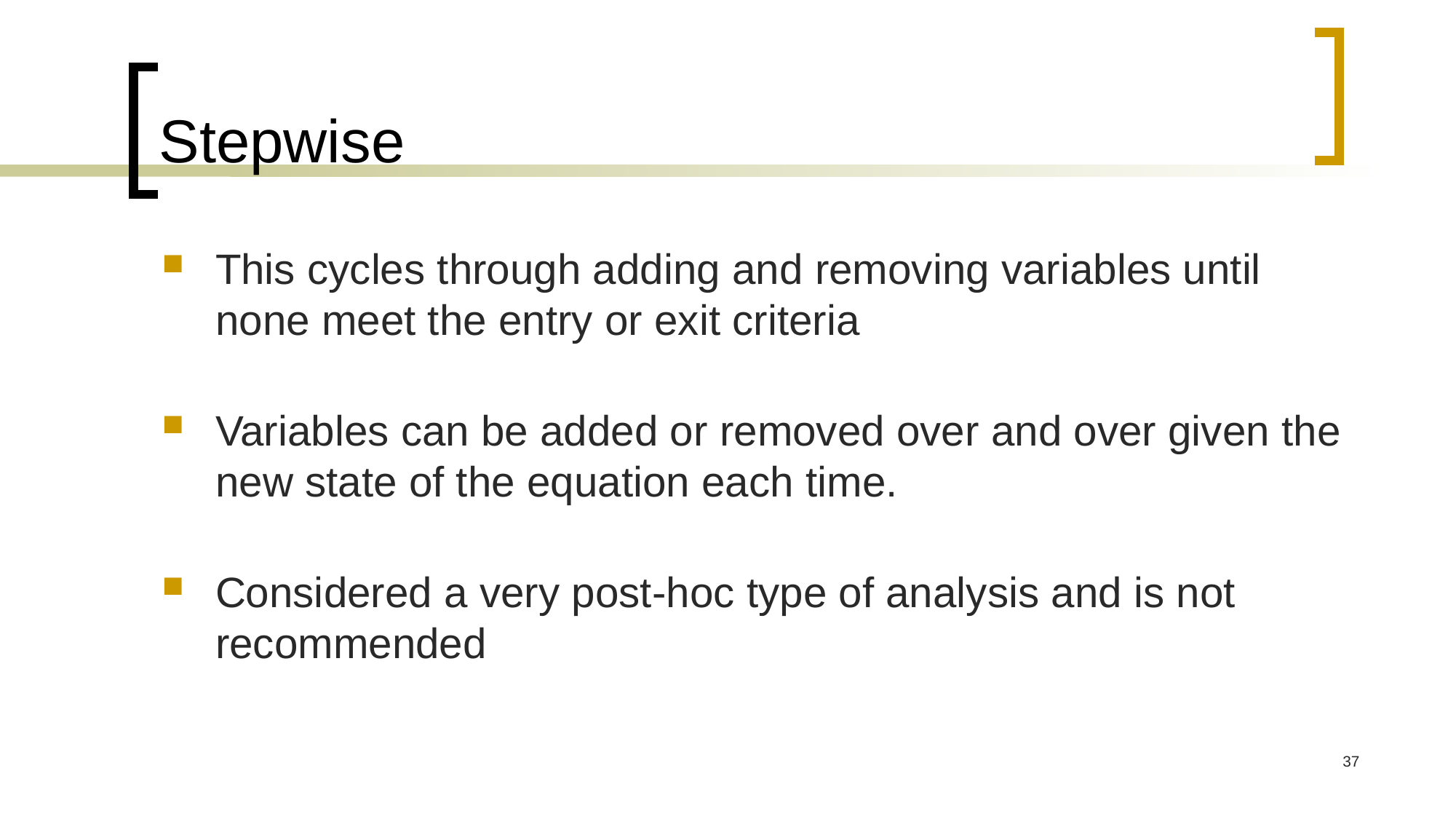

# Stepwise
This cycles through adding and removing variables until none meet the entry or exit criteria
Variables can be added or removed over and over given the new state of the equation each time.
Considered a very post-hoc type of analysis and is not recommended
37